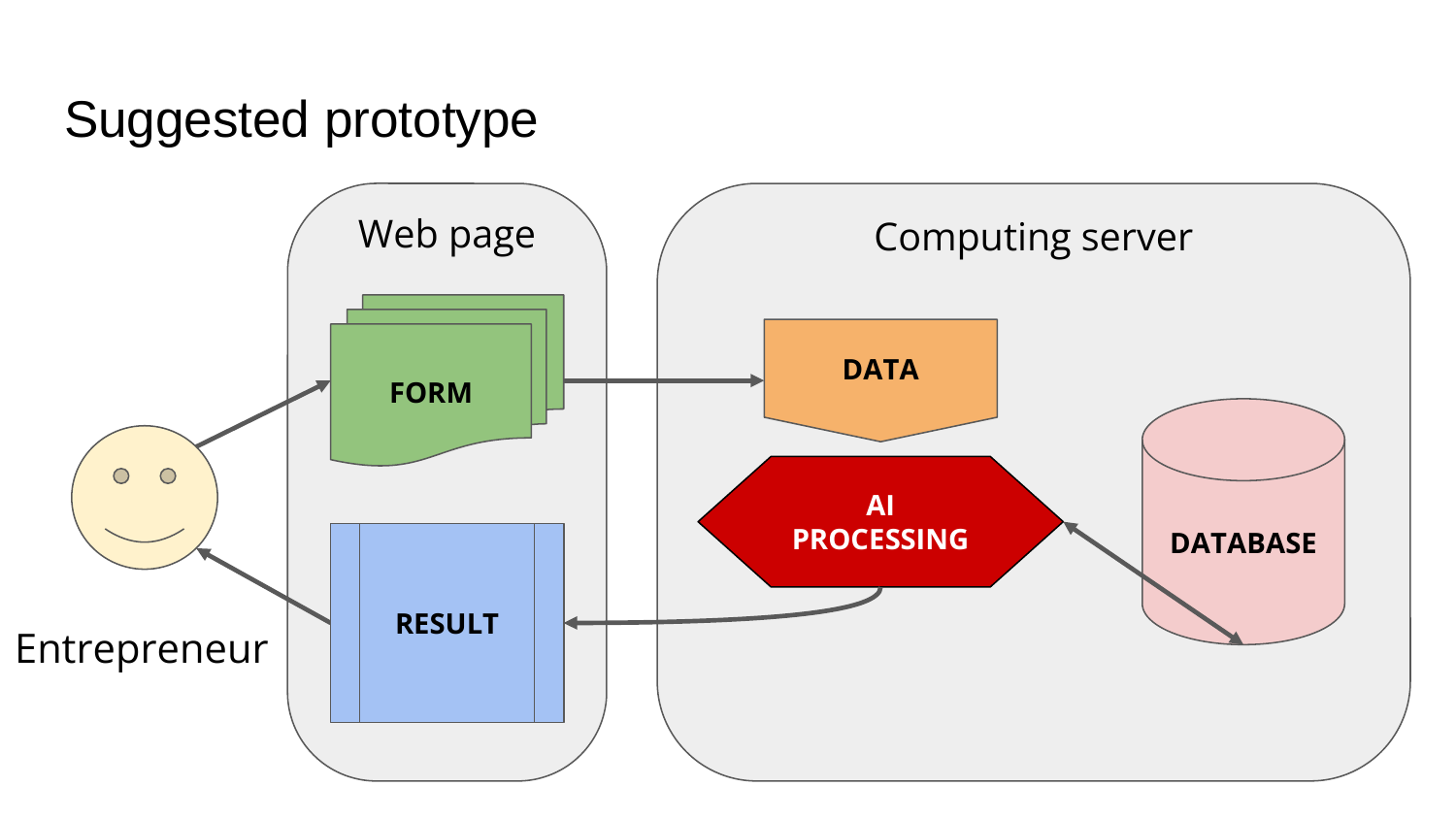

# Suggested prototype
Web page
Computing server
FORM
DATA
DATABASE

AI PROCESSING
RESULT
Entrepreneur